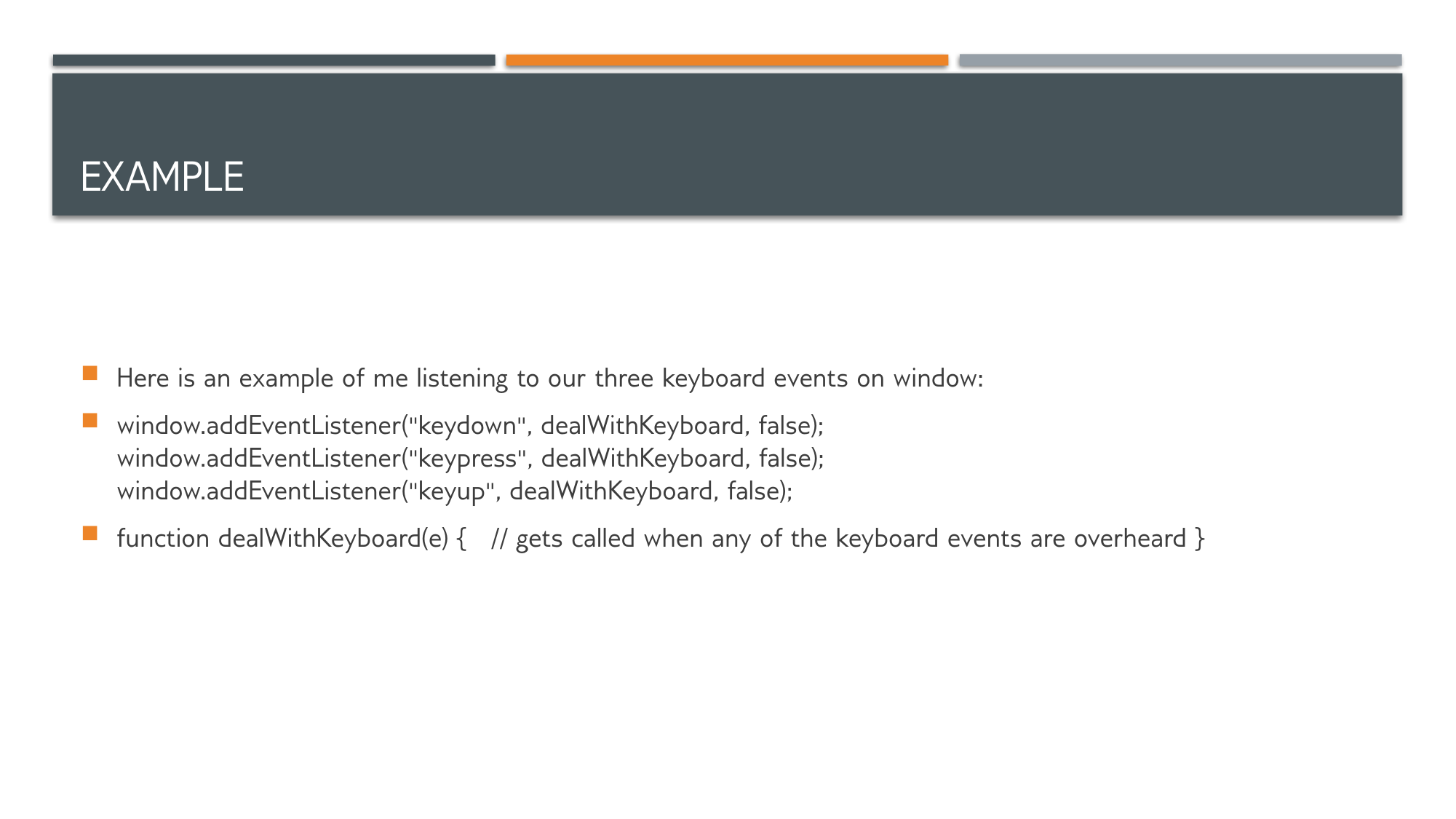

# EXAMPLE
Here is an example of me listening to our three keyboard events on window:
window.addEventListener("keydown", dealWithKeyboard, false); window.addEventListener("keypress", dealWithKeyboard, false); window.addEventListener("keyup", dealWithKeyboard, false);
function dealWithKeyboard(e) {   // gets called when any of the keyboard events are overheard }